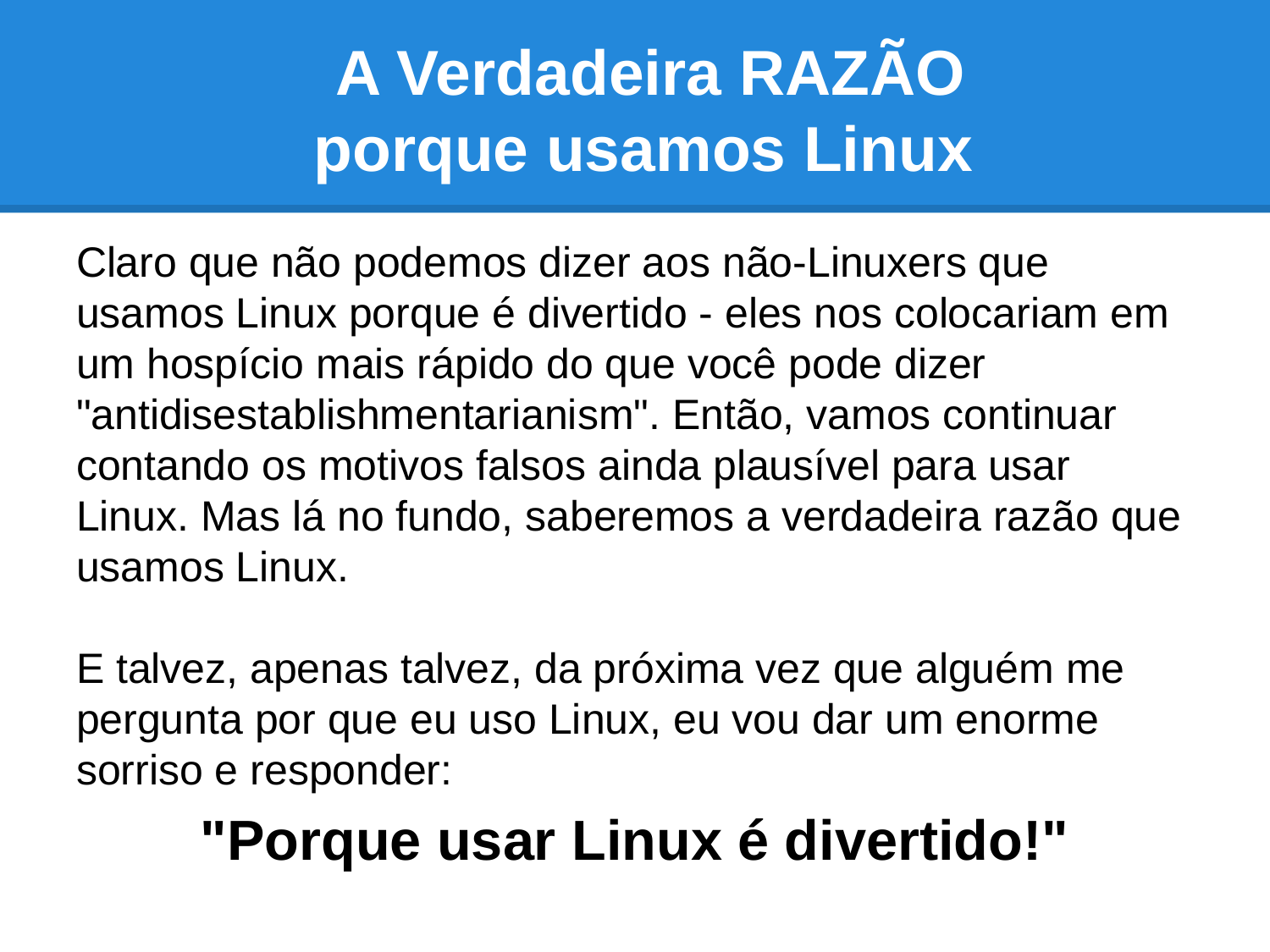

# A Verdadeira RAZÃO porque usamos Linux
Claro que não podemos dizer aos não-Linuxers que usamos Linux porque é divertido - eles nos colocariam em um hospício mais rápido do que você pode dizer "antidisestablishmentarianism". Então, vamos continuar contando os motivos falsos ainda plausível para usar Linux. Mas lá no fundo, saberemos a verdadeira razão que usamos Linux.
E talvez, apenas talvez, da próxima vez que alguém me pergunta por que eu uso Linux, eu vou dar um enorme sorriso e responder:
"Porque usar Linux é divertido!"